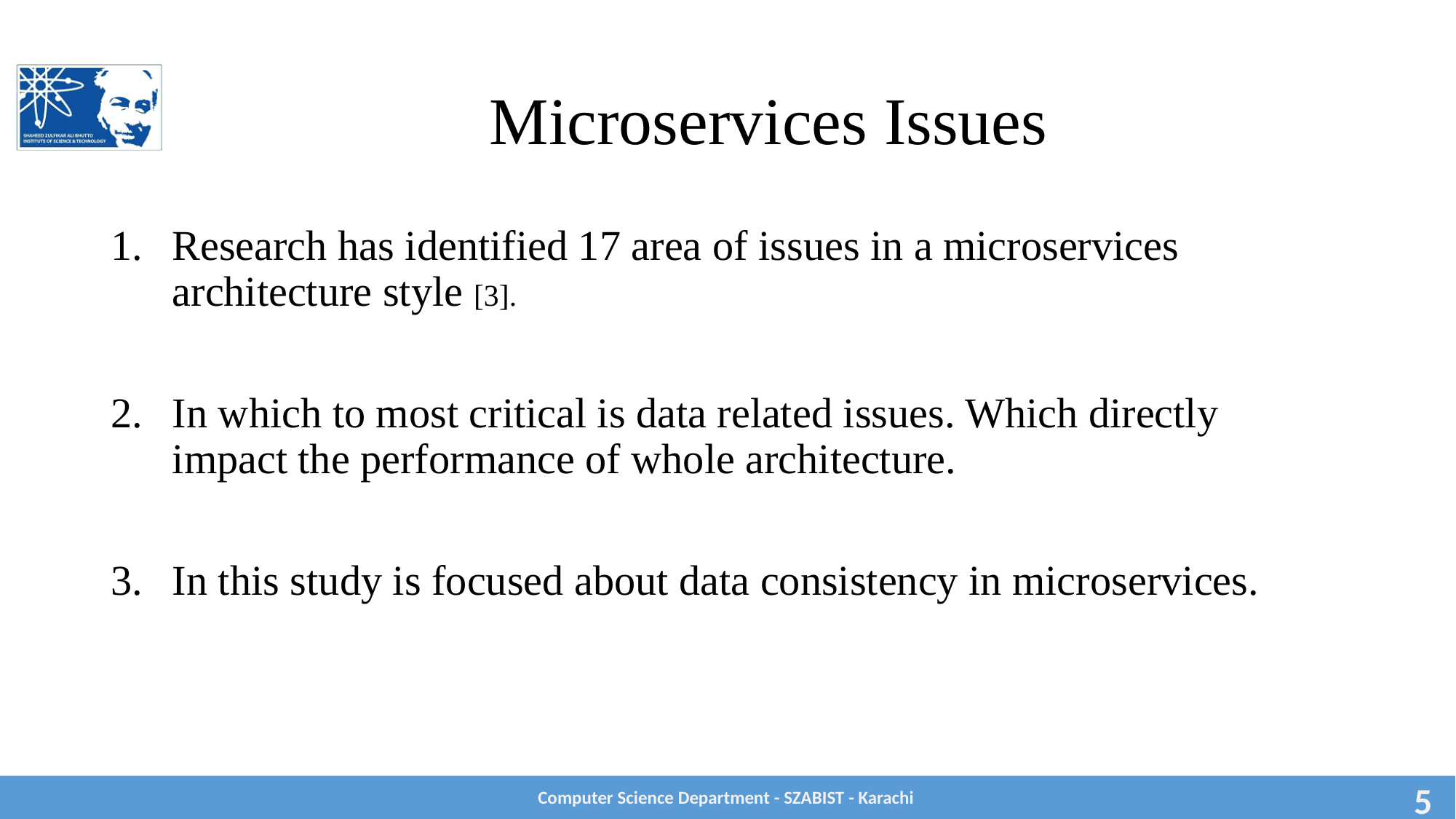

# Microservices Issues
Research has identified 17 area of issues in a microservices architecture style [3].

In which to most critical is data related issues. Which directly impact the performance of whole architecture.

In this study is focused about data consistency in microservices.
Computer Science Department - SZABIST - Karachi
5